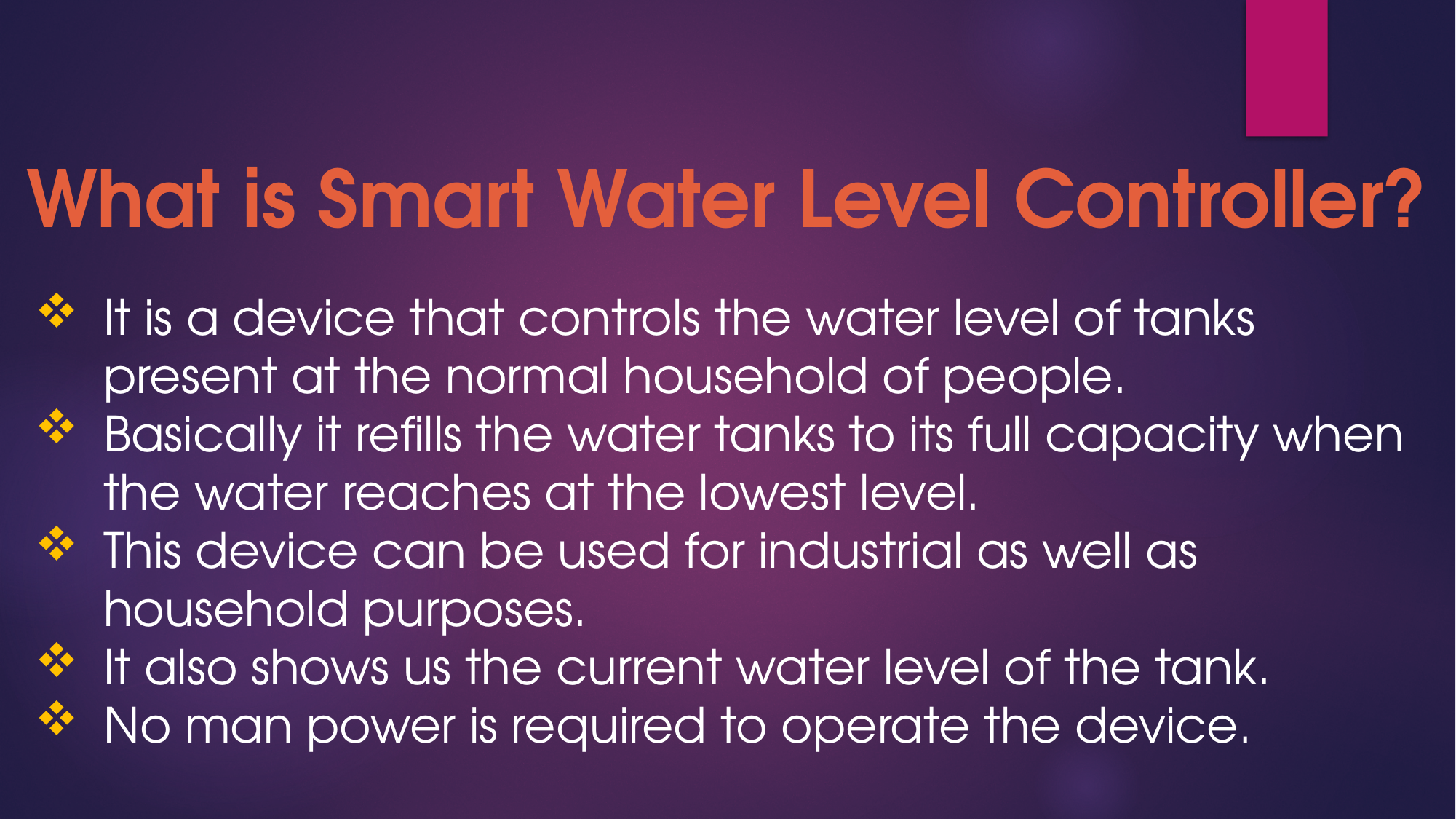

What is Smart Water Level Controller?
It is a device that controls the water level of tanks present at the normal household of people.
Basically it refills the water tanks to its full capacity when the water reaches at the lowest level.
This device can be used for industrial as well as household purposes.
It also shows us the current water level of the tank.
No man power is required to operate the device.